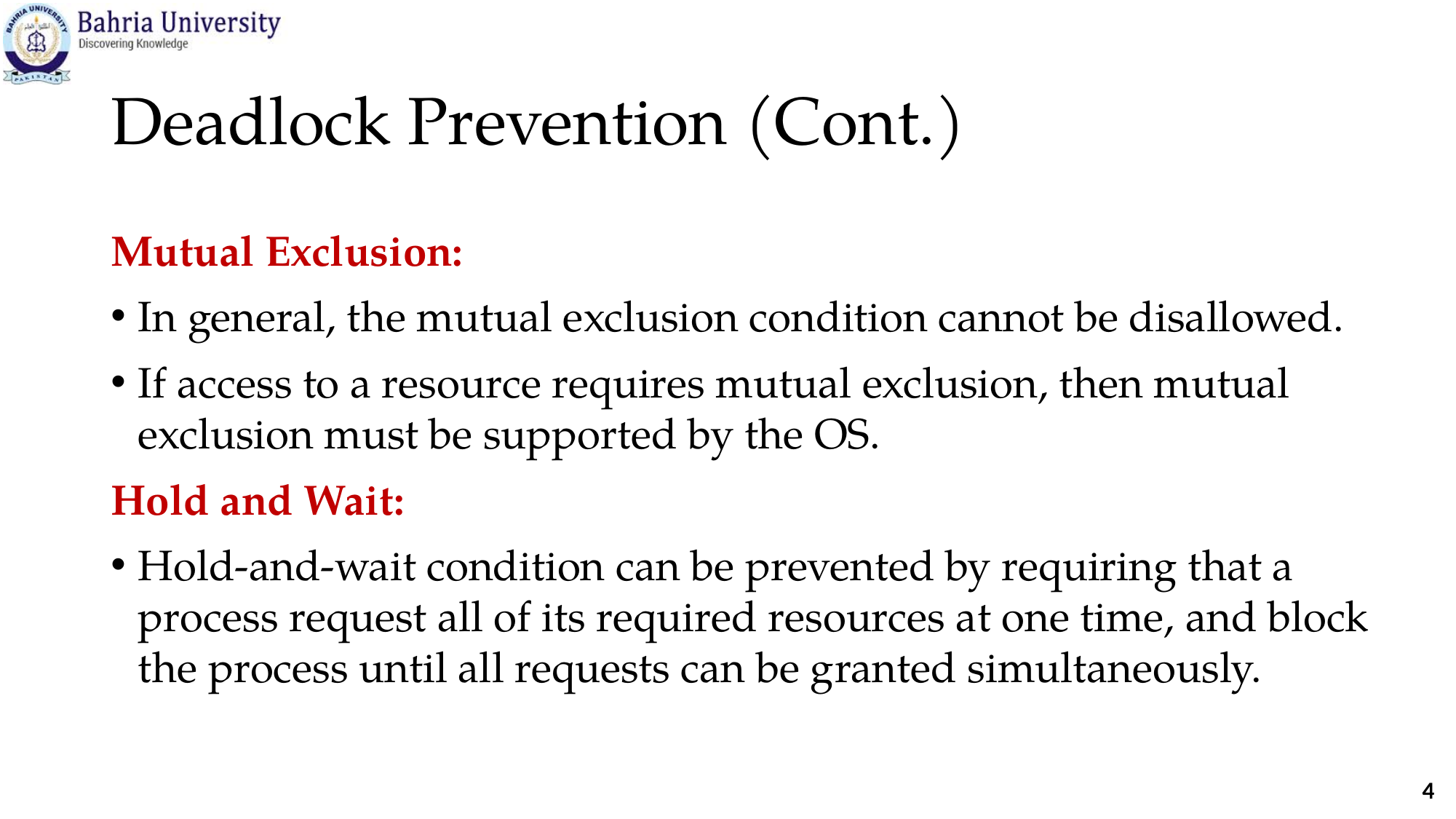

# Deadlock Prevention (Cont.)
Mutual Exclusion:
In general, the mutual exclusion condition cannot be disallowed.
If access to a resource requires mutual exclusion, then mutual exclusion must be supported by the OS.
Hold and Wait:
Hold-and-wait condition can be prevented by requiring that a process request all of its required resources at one time, and block the process until all requests can be granted simultaneously.
4